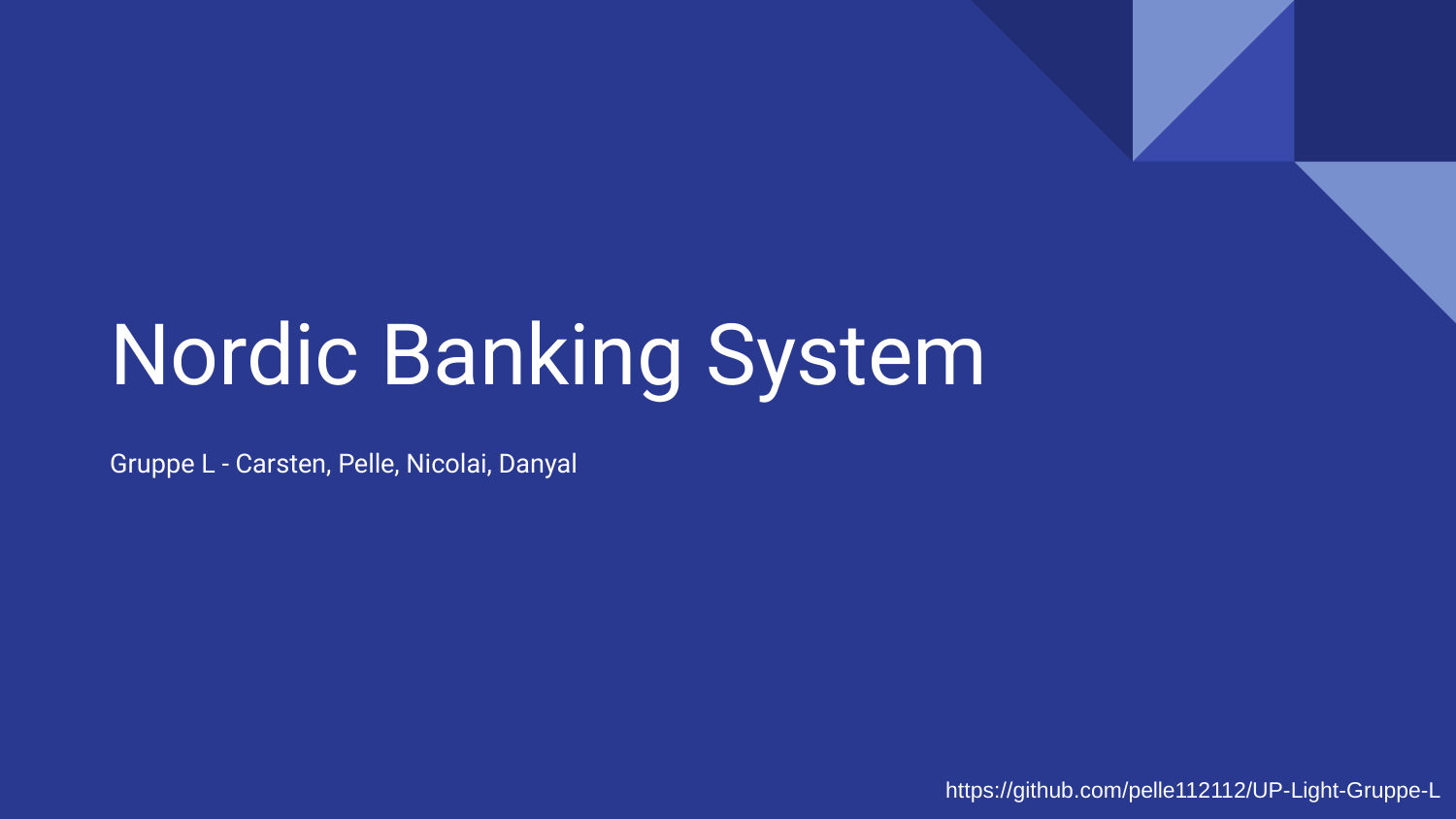

# Nordic Banking System
Gruppe L - Carsten, Pelle, Nicolai, Danyal
https://github.com/pelle112112/UP-Light-Gruppe-L